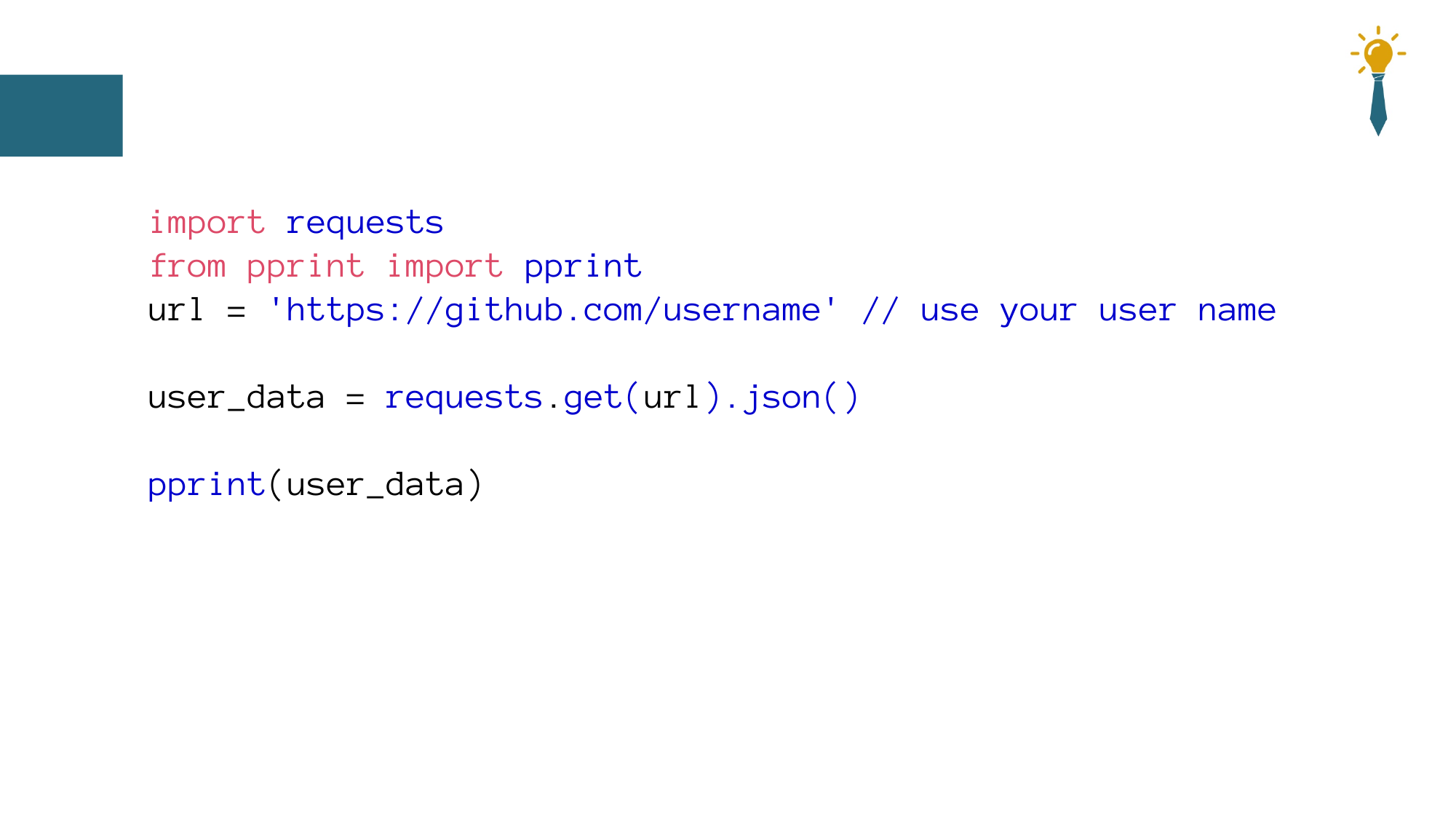

#
import requests
from pprint import pprint
url = 'https://github.com/username' // use your user name

user_data = requests.get(url).json()

pprint(user_data)